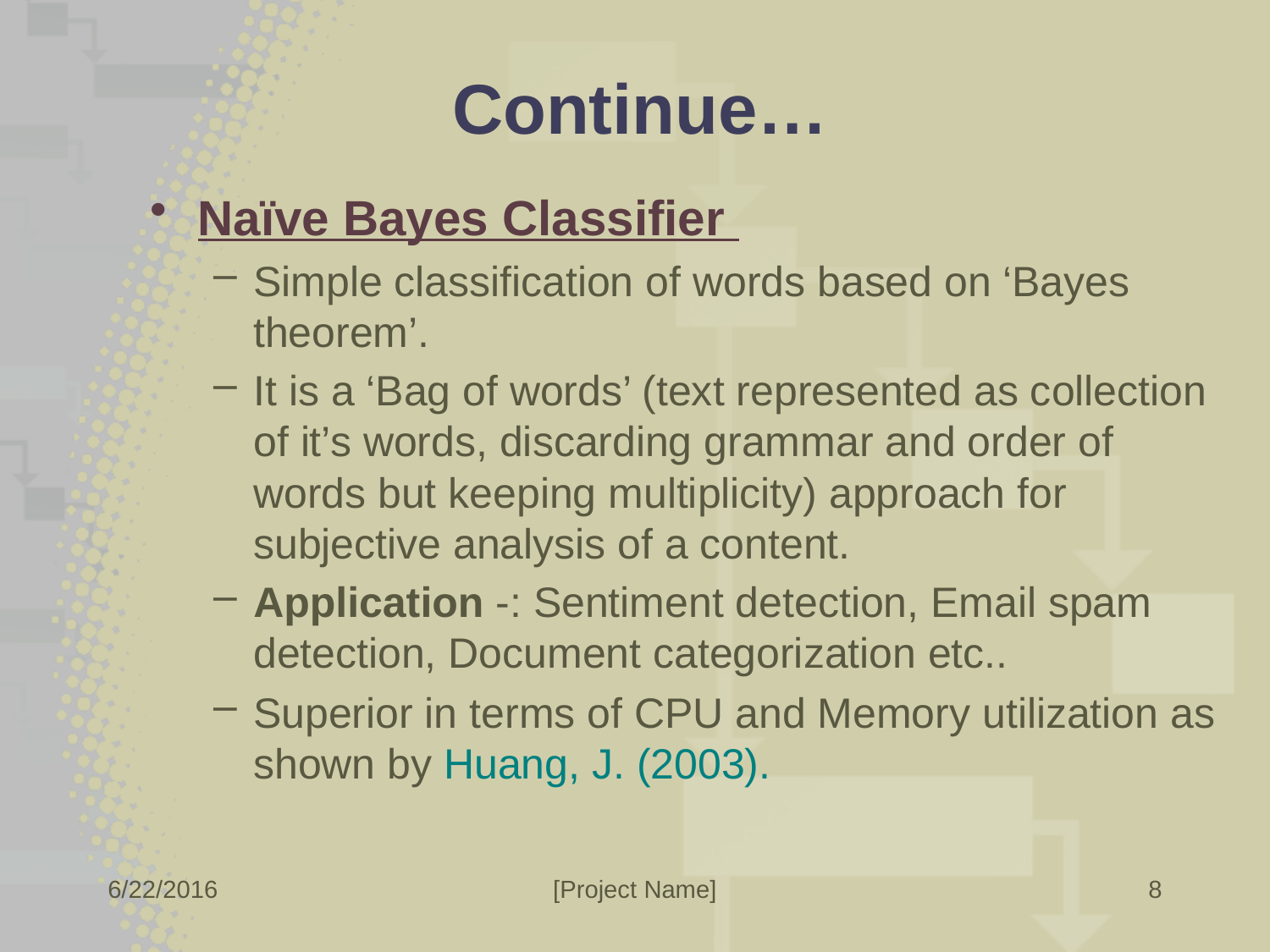

# Continue…
Naïve Bayes Classifier
Simple classification of words based on ‘Bayes theorem’.
It is a ‘Bag of words’ (text represented as collection of it’s words, discarding grammar and order of words but keeping multiplicity) approach for subjective analysis of a content.
Application -: Sentiment detection, Email spam detection, Document categorization etc..
Superior in terms of CPU and Memory utilization as shown by Huang, J. (2003).

8